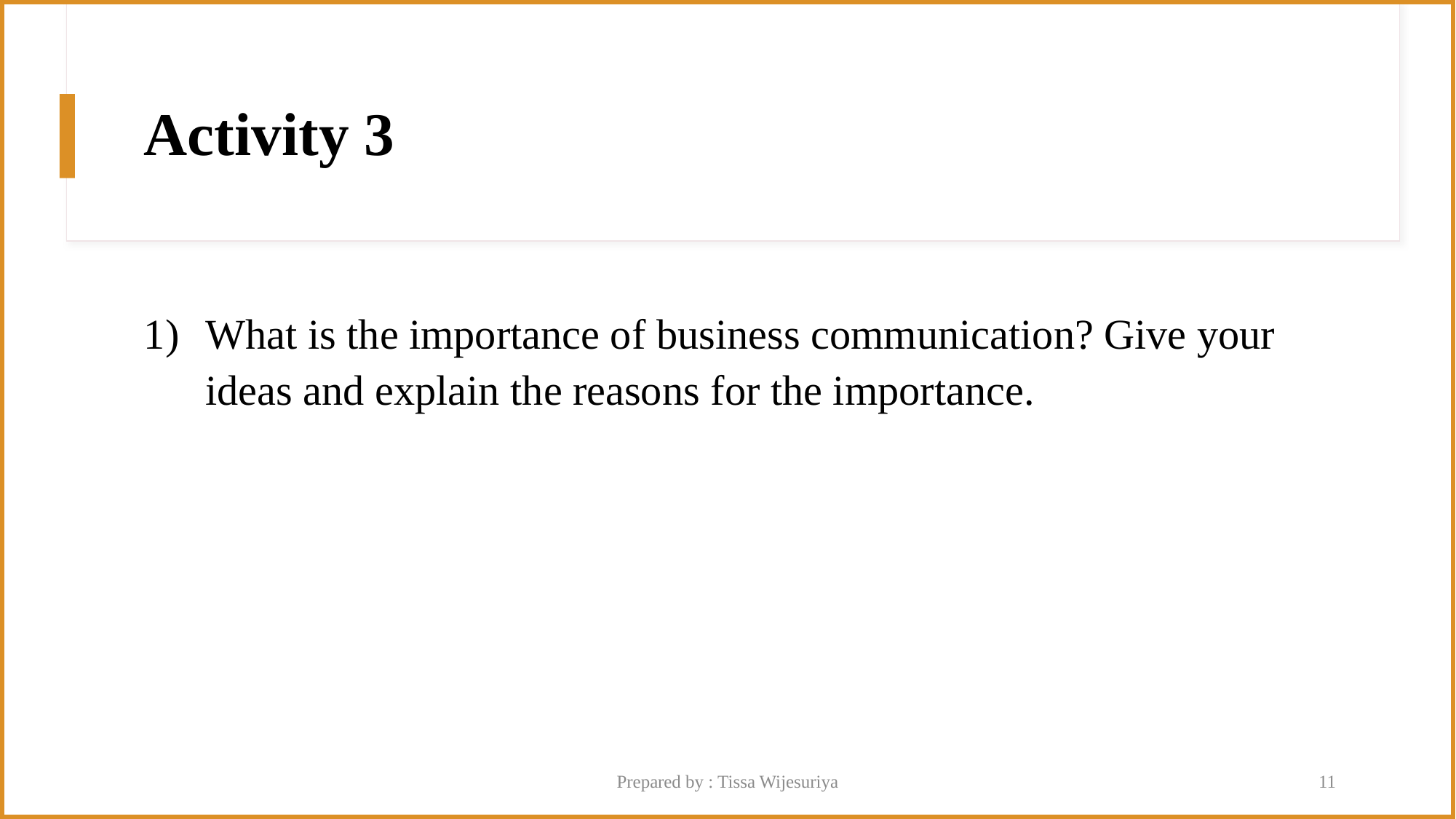

# Activity 3
What is the importance of business communication? Give your ideas and explain the reasons for the importance.
Prepared by : Tissa Wijesuriya
11